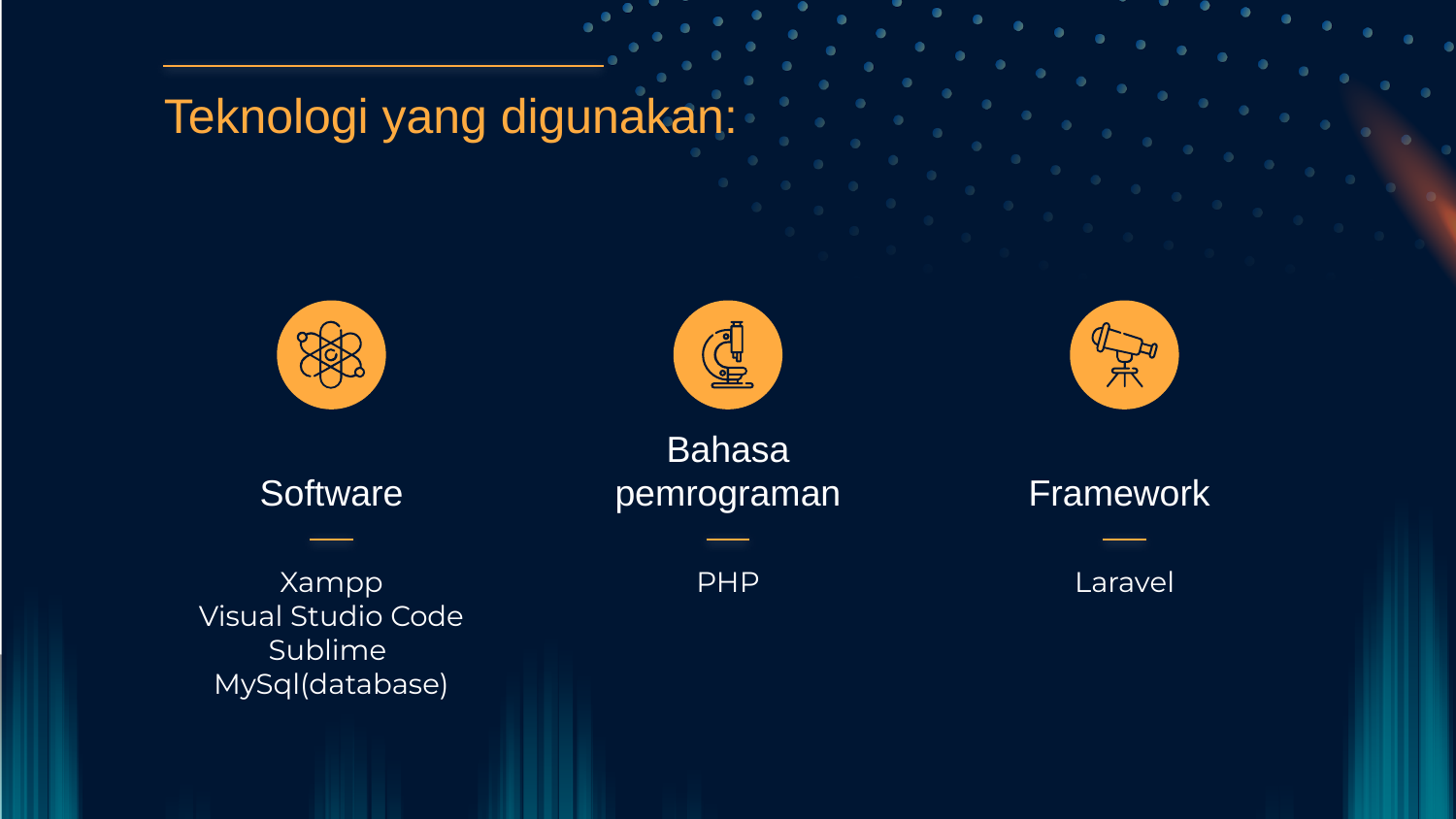

Teknologi yang digunakan:

Software
# Bahasa pemrograman
Framework
Xampp
Visual Studio Code
Sublime
MySql(database)
PHP
Laravel